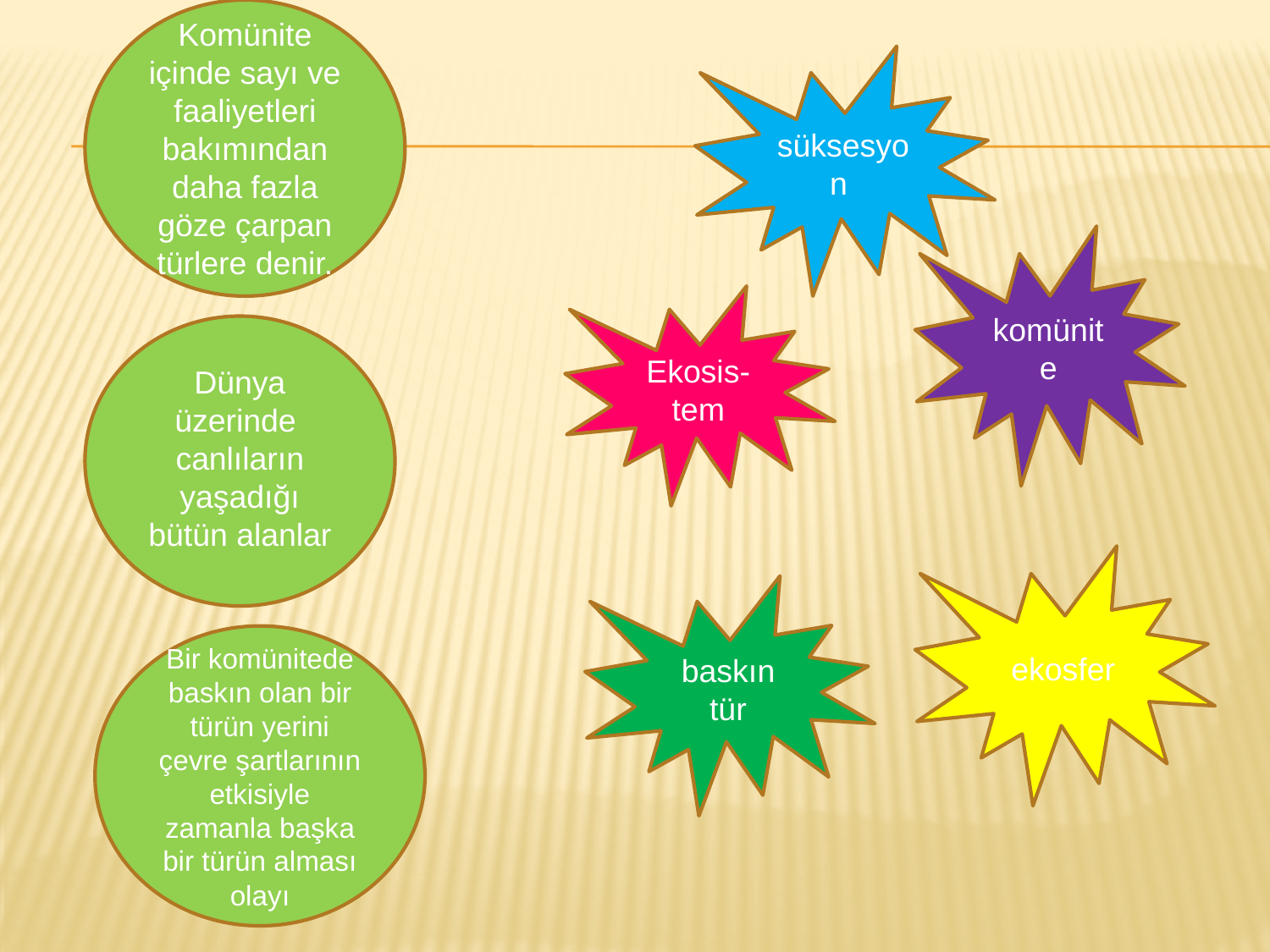

Komünite içinde sayı ve faaliyetleri bakımından daha fazla göze çarpan türlere denir.
süksesyon
komünite
Ekosis-tem

Dünya üzerinde  canlıların yaşadığı bütün alanlar
ekosfer
baskın tür
Bir komünitede baskın olan bir türün yerini çevre şartlarının etkisiyle zamanla başka bir türün alması olayı